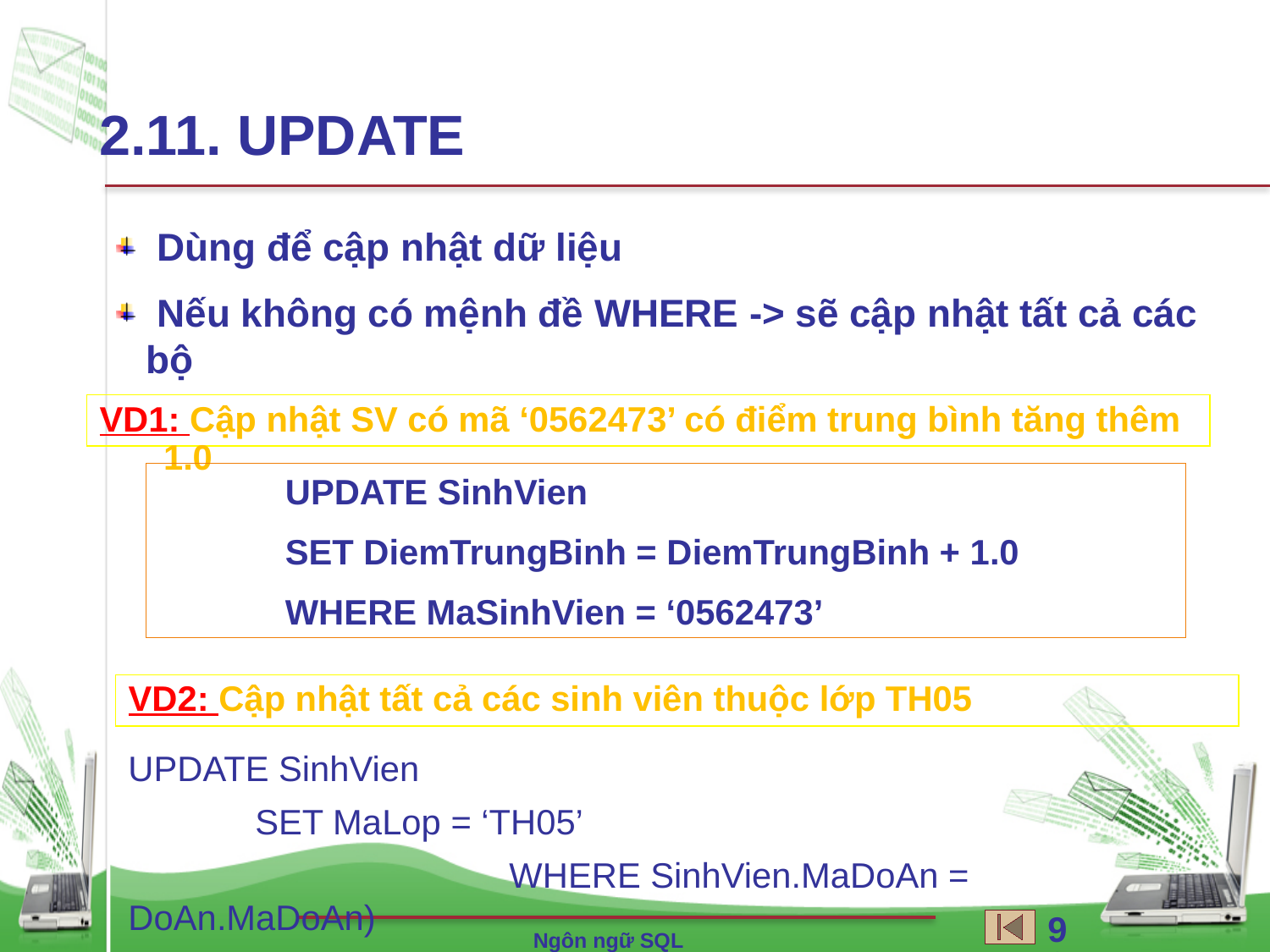

2.11. UPDATE
 Dùng để cập nhật dữ liệu
 Nếu không có mệnh đề WHERE -> sẽ cập nhật tất cả các bộ
VD1: Cập nhật SV có mã ‘0562473’ có điểm trung bình tăng thêm 1.0
	UPDATE SinhVien
	SET DiemTrungBinh = DiemTrungBinh + 1.0
	WHERE MaSinhVien = ‘0562473’
VD2: Cập nhật tất cả các sinh viên thuộc lớp TH05
UPDATE SinhVien
	SET MaLop = ‘TH05’
			WHERE SinhVien.MaDoAn = DoAn.MaDoAn)
92
Ngôn ngữ SQL